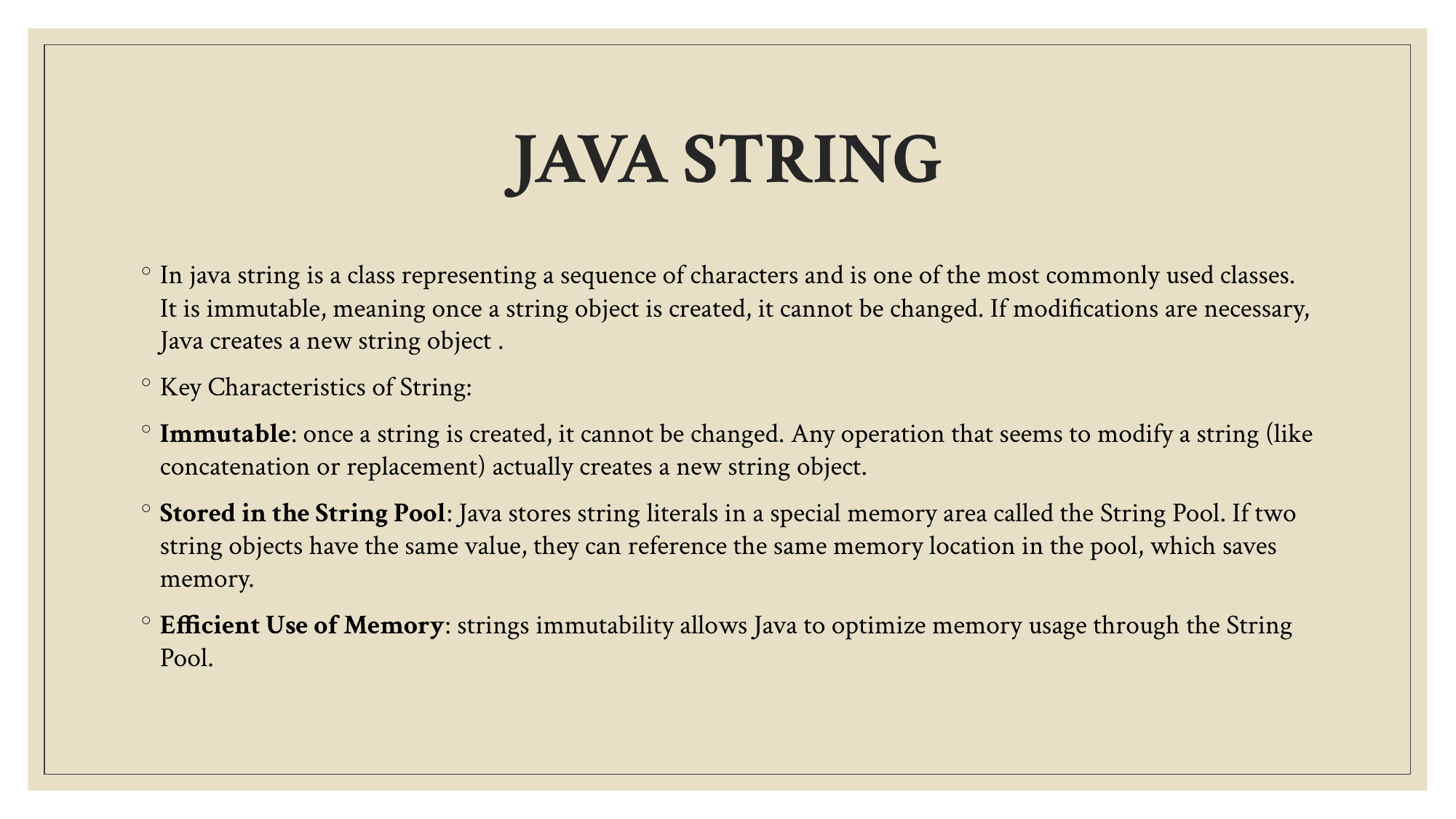

# JAVA STRING
In java string is a class representing a sequence of characters and is one of the most commonly used classes. It is immutable, meaning once a string object is created, it cannot be changed. If modifications are necessary, Java creates a new string object .
Key Characteristics of String:
Immutable: once a string is created, it cannot be changed. Any operation that seems to modify a string (like concatenation or replacement) actually creates a new string object.
Stored in the String Pool: Java stores string literals in a special memory area called the String Pool. If two string objects have the same value, they can reference the same memory location in the pool, which saves memory.
Efficient Use of Memory: strings immutability allows Java to optimize memory usage through the String Pool.